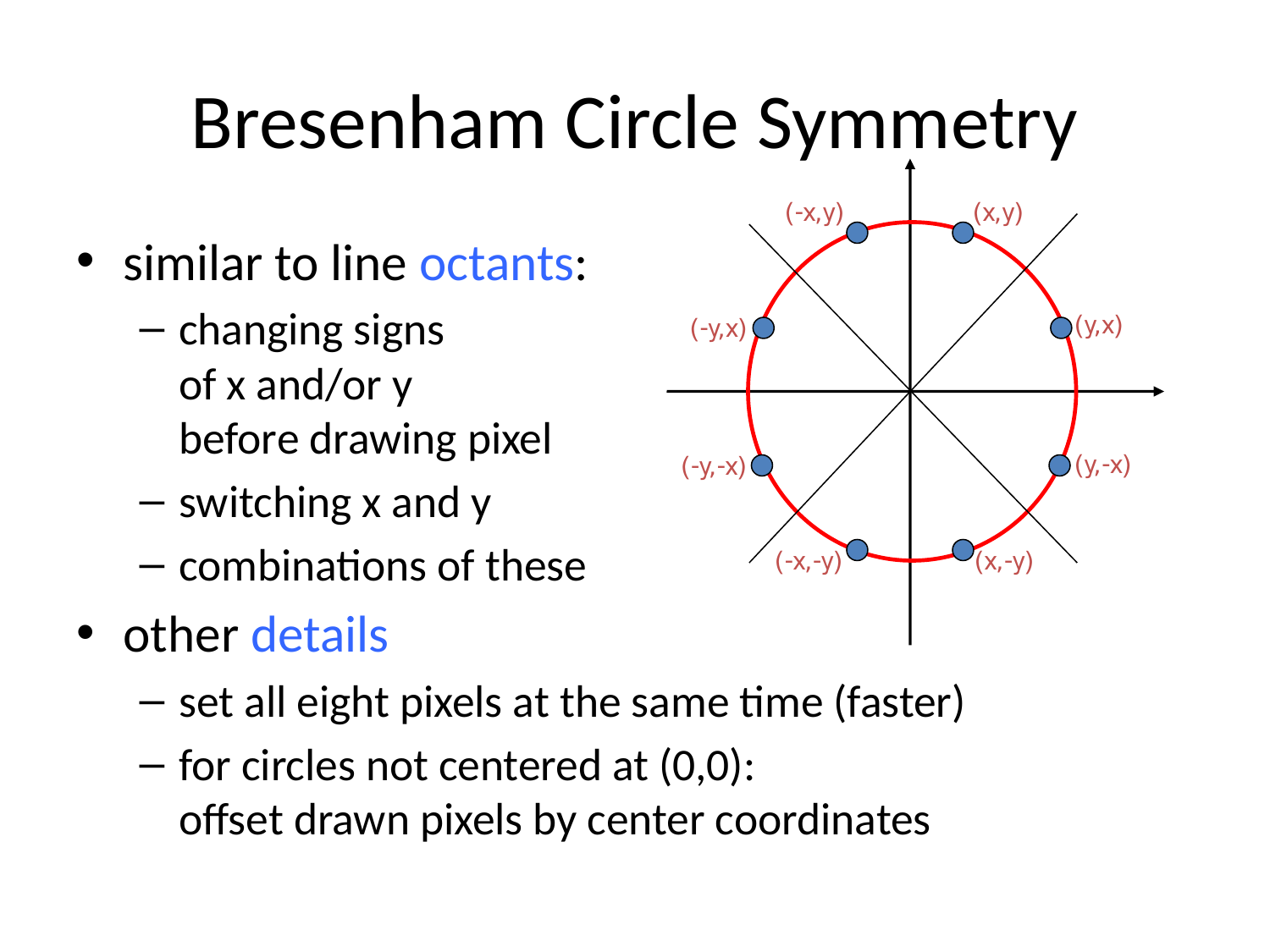

# Bresenham Circle Symmetry

(-x,y)
(x,y)
similar to line octants:
changing signs
of x and/or y
before drawing pixel
switching x and y
combinations of these
other details
set all eight pixels at the same time (faster)
for circles not centered at (0,0):
offset drawn pixels by center coordinates
(y,x)
(-y,x)
(y,-x)
(-y,-x)
(-x,-y)
(x,-y)